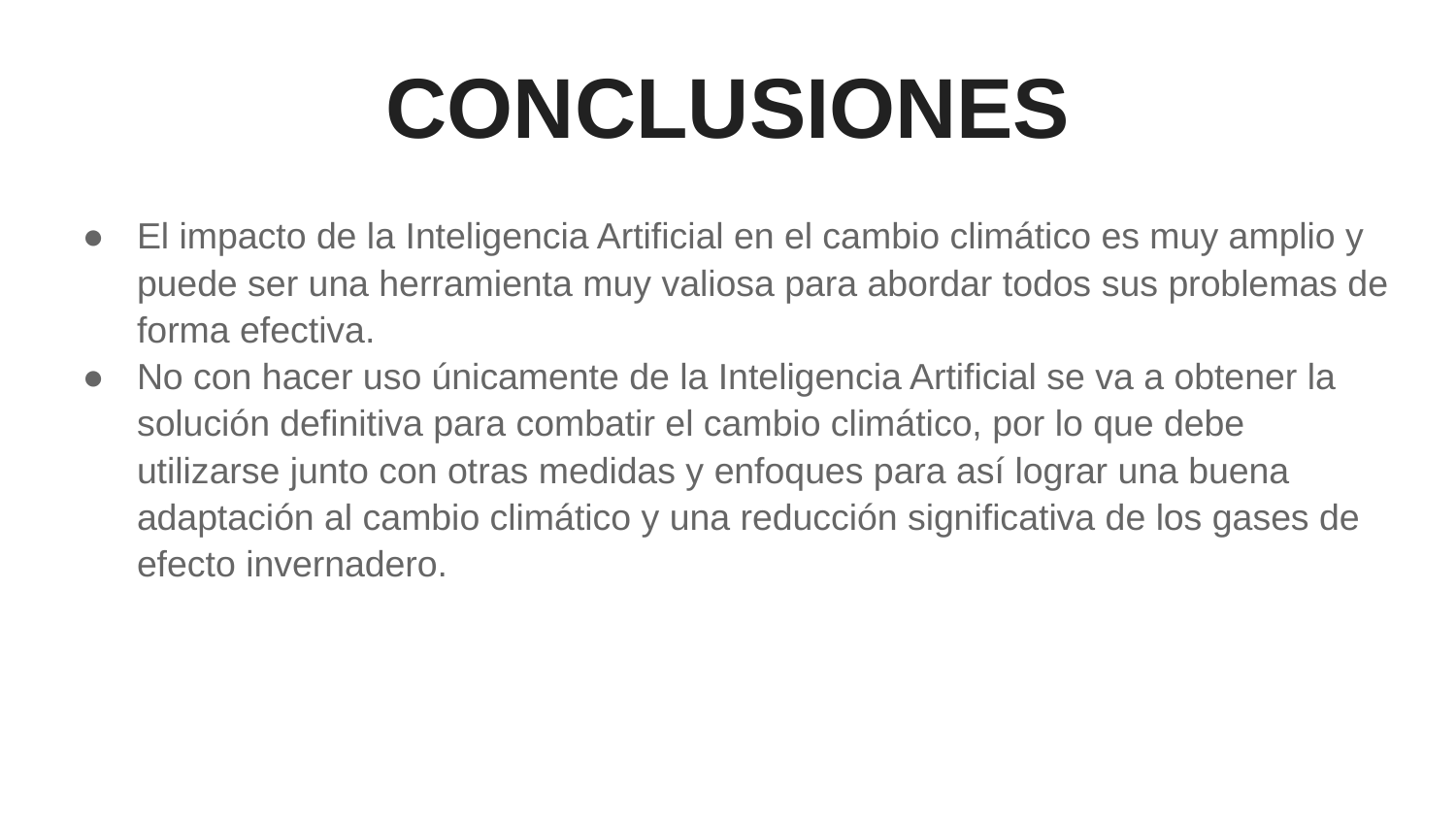

# CONCLUSIONES
El impacto de la Inteligencia Artificial en el cambio climático es muy amplio y puede ser una herramienta muy valiosa para abordar todos sus problemas de forma efectiva.
No con hacer uso únicamente de la Inteligencia Artificial se va a obtener la solución definitiva para combatir el cambio climático, por lo que debe utilizarse junto con otras medidas y enfoques para así lograr una buena adaptación al cambio climático y una reducción significativa de los gases de efecto invernadero.